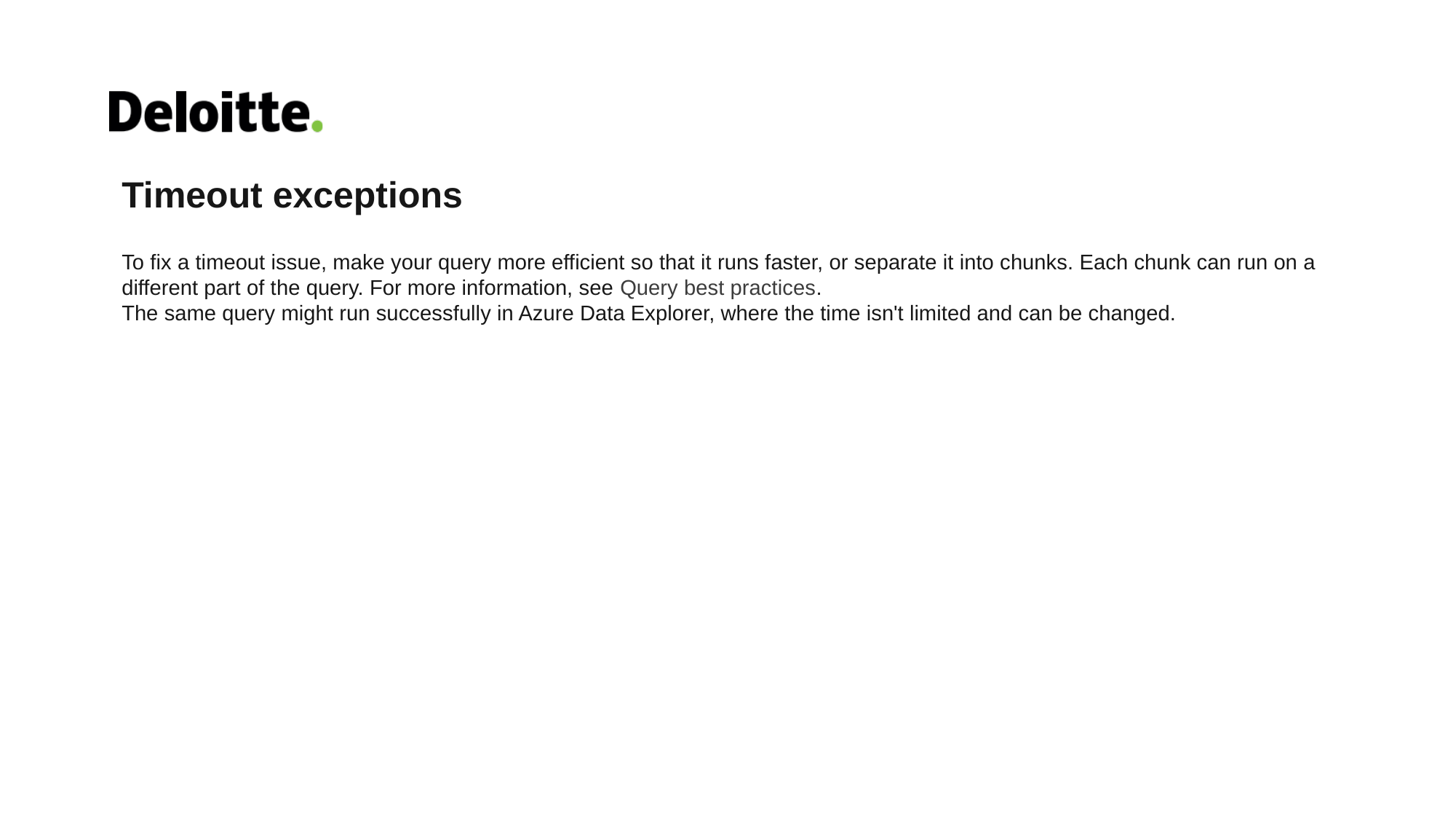

Timeout exceptions
To fix a timeout issue, make your query more efficient so that it runs faster, or separate it into chunks. Each chunk can run on a different part of the query. For more information, see Query best practices.
The same query might run successfully in Azure Data Explorer, where the time isn't limited and can be changed.